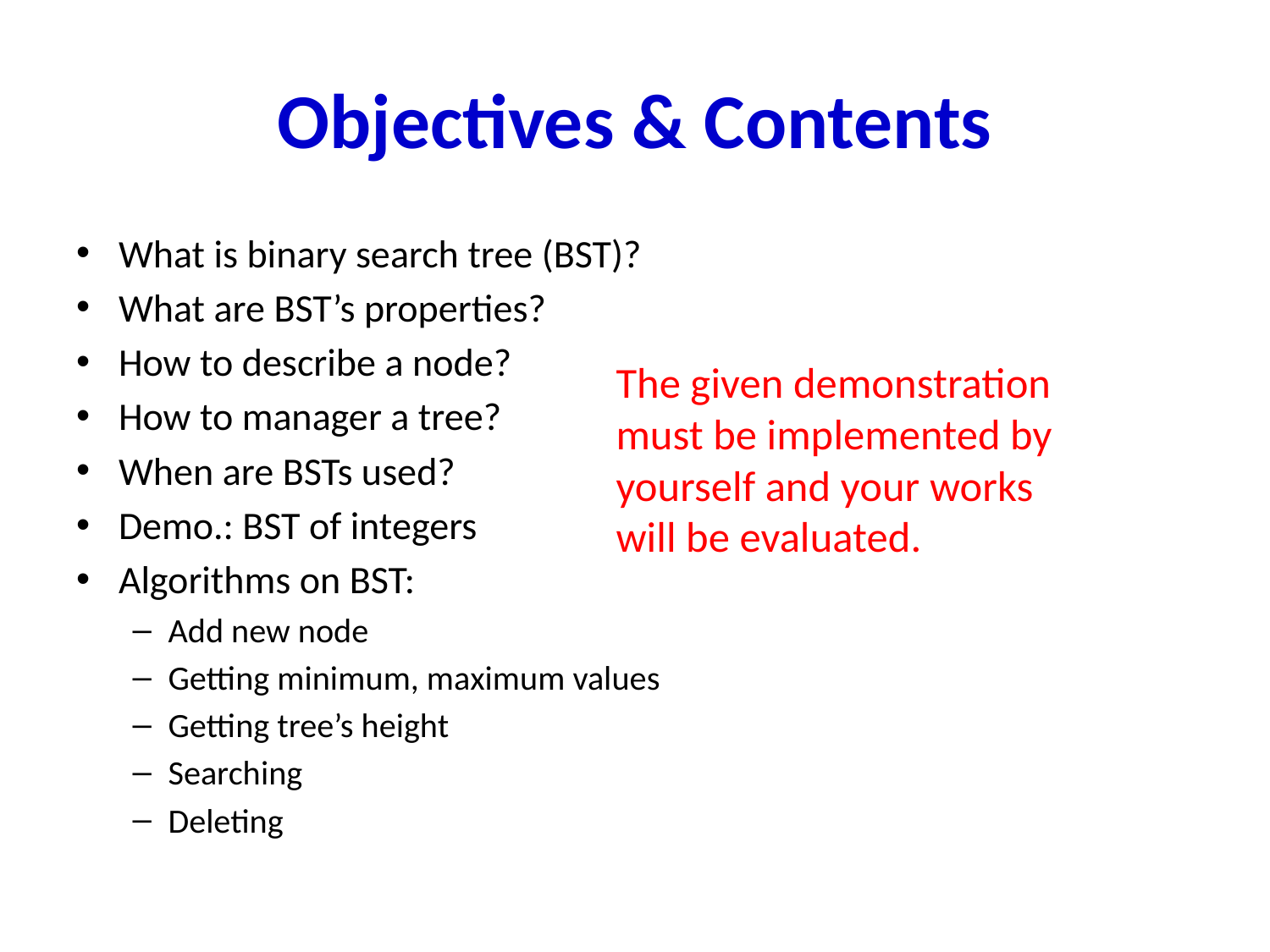

# Objectives & Contents
What is binary search tree (BST)?
What are BST’s properties?
How to describe a node?
How to manager a tree?
When are BSTs used?
Demo.: BST of integers
Algorithms on BST:
Add new node
Getting minimum, maximum values
Getting tree’s height
Searching
Deleting

The given demonstration must be implemented by yourself and your works will be evaluated.